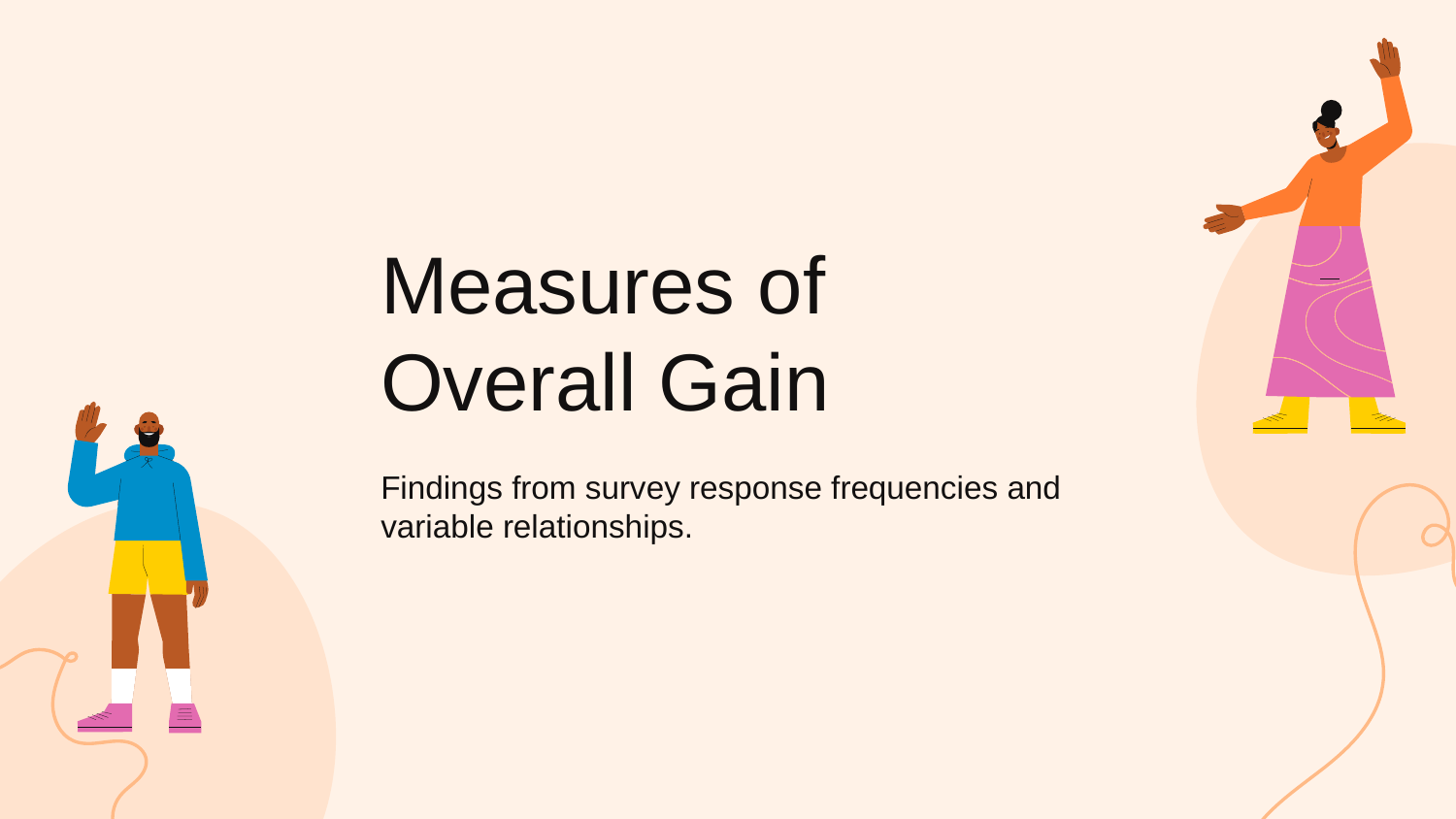

# Measures of Overall Gain

Findings from survey response frequencies and variable relationships.